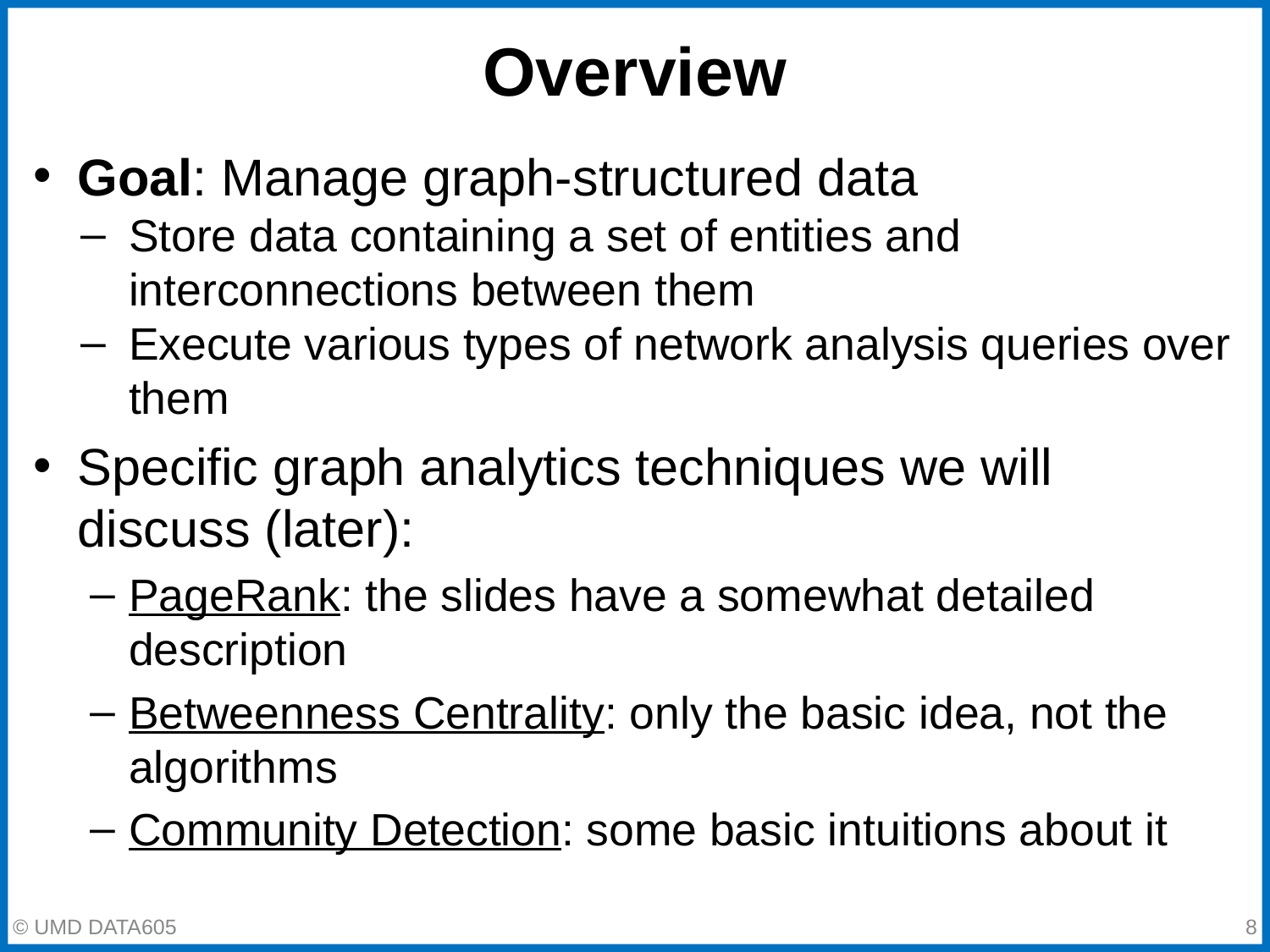

# Overview
Goal: Manage graph-structured data
Store data containing a set of entities and interconnections between them
Execute various types of network analysis queries over them
Specific graph analytics techniques we will discuss (later):
PageRank: the slides have a somewhat detailed description
Betweenness Centrality: only the basic idea, not the algorithms
Community Detection: some basic intuitions about it

8